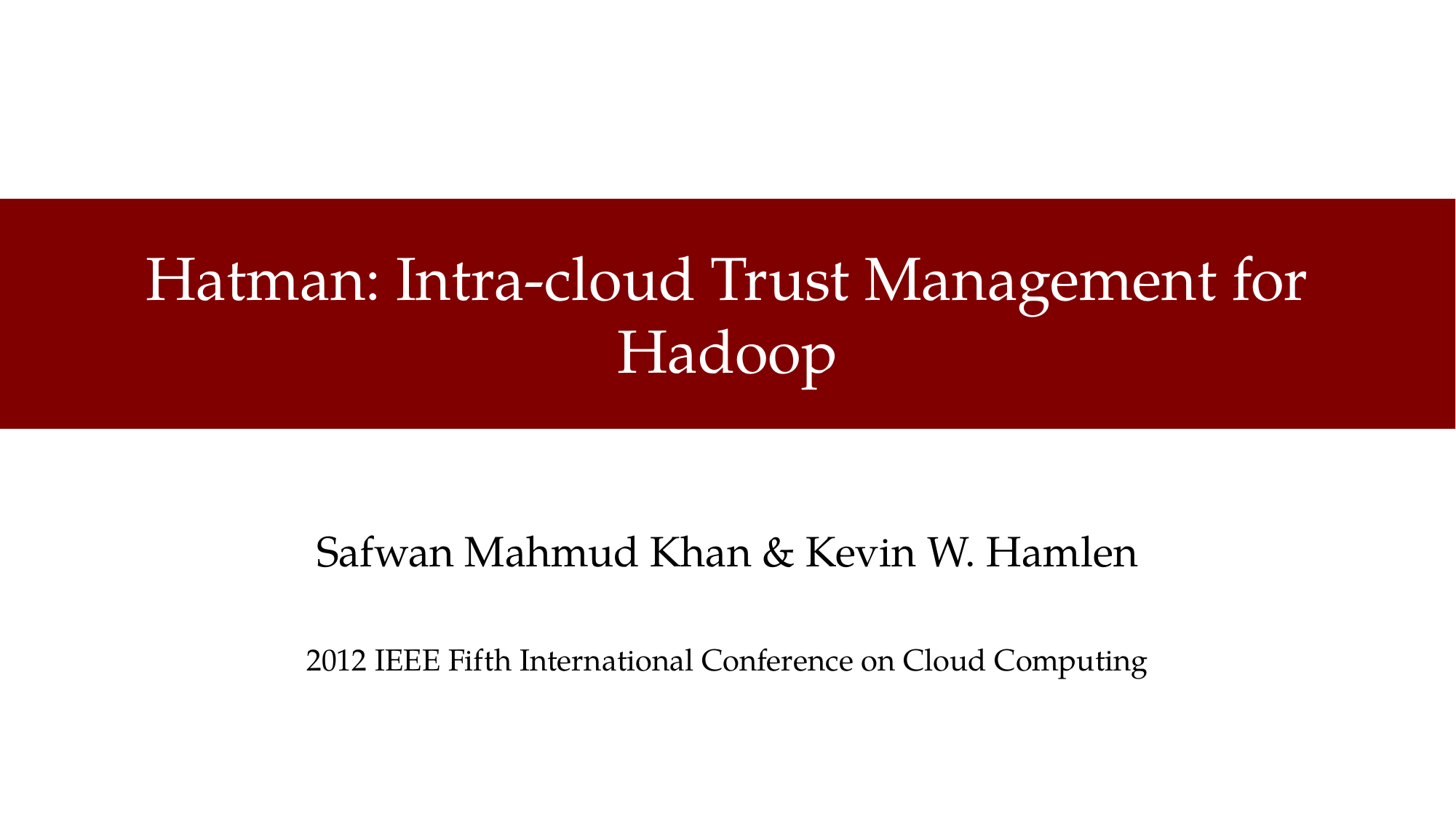

# Hatman: Intra-cloud Trust Management for Hadoop
Safwan Mahmud Khan & Kevin W. Hamlen

2012 IEEE Fifth International Conference on Cloud Computing